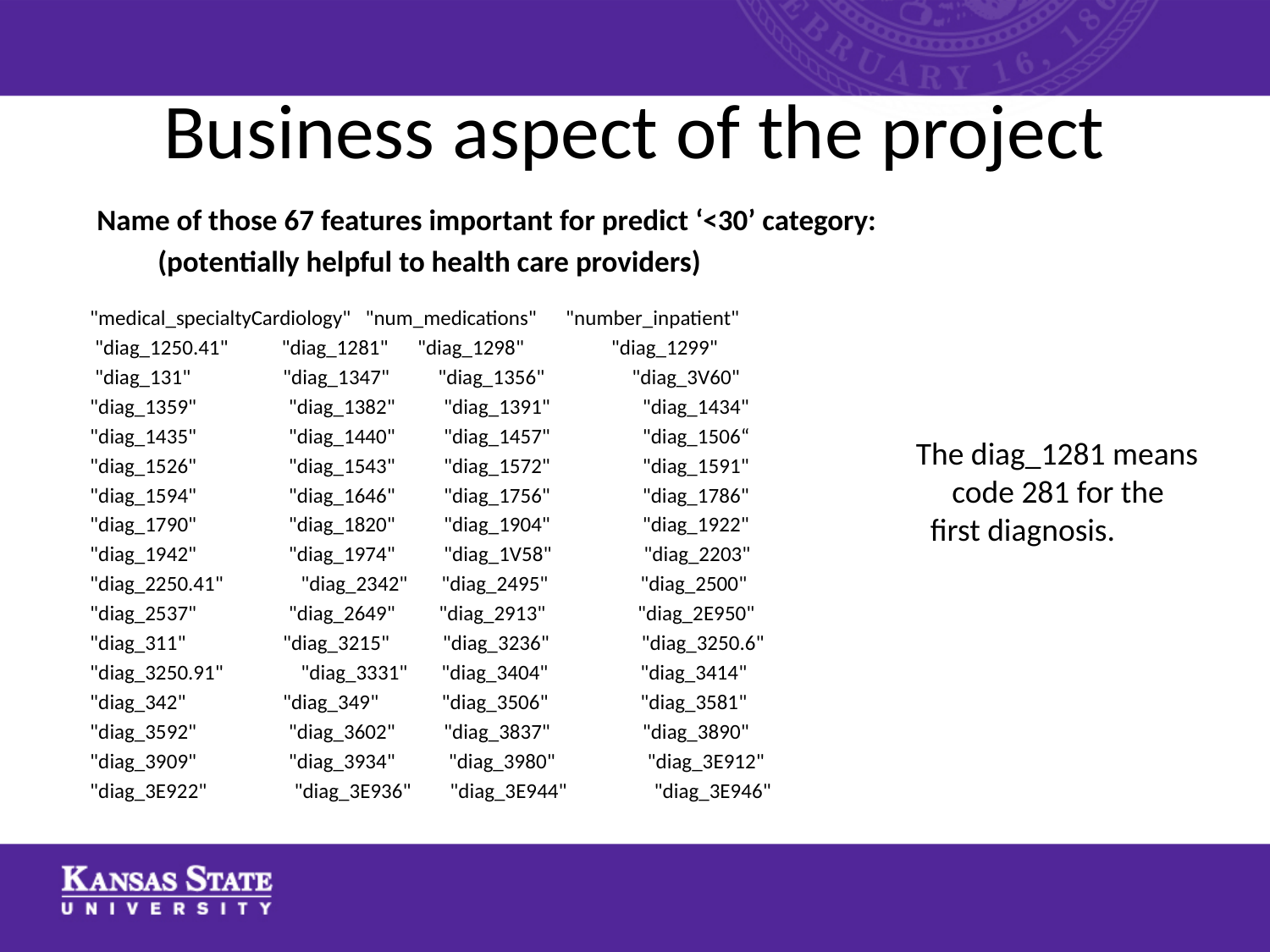

# Business aspect of the project
 Name of those 67 features important for predict ‘<30’ category:
          (potentially helpful to health care providers)

"medical_specialtyCardiology"   "num_medications"      "number_inpatient"
 "diag_1250.41"           "diag_1281"      "diag_1298"                  "diag_1299"
 "diag_131"                   "diag_1347"          "diag_1356"                  "diag_3V60"
"diag_1359"                   "diag_1382"          "diag_1391"                   "diag_1434"
"diag_1435"                   "diag_1440"          "diag_1457"                   "diag_1506“
"diag_1526"                   "diag_1543"          "diag_1572"                   "diag_1591"
"diag_1594"                   "diag_1646"          "diag_1756"                   "diag_1786"
"diag_1790"                   "diag_1820"          "diag_1904"                   "diag_1922"
"diag_1942"                   "diag_1974"          "diag_1V58"                   "diag_2203"
"diag_2250.41"                "diag_2342"       "diag_2495"                   "diag_2500"
"diag_2537"                   "diag_2649"         "diag_2913"                   "diag_2E950"
"diag_311"                    "diag_3215"           "diag_3236"                   "diag_3250.6"
"diag_3250.91"                "diag_3331"       "diag_3404"                   "diag_3414"
"diag_342"                    "diag_349"             "diag_3506"                   "diag_3581"
"diag_3592"                   "diag_3602"          "diag_3837"                   "diag_3890"
"diag_3909"                   "diag_3934"           "diag_3980"                   "diag_3E912"
"diag_3E922"                  "diag_3E936"        "diag_3E944"                  "diag_3E946"
 The diag_1281 means
      code 281 for the
   first diagnosis.